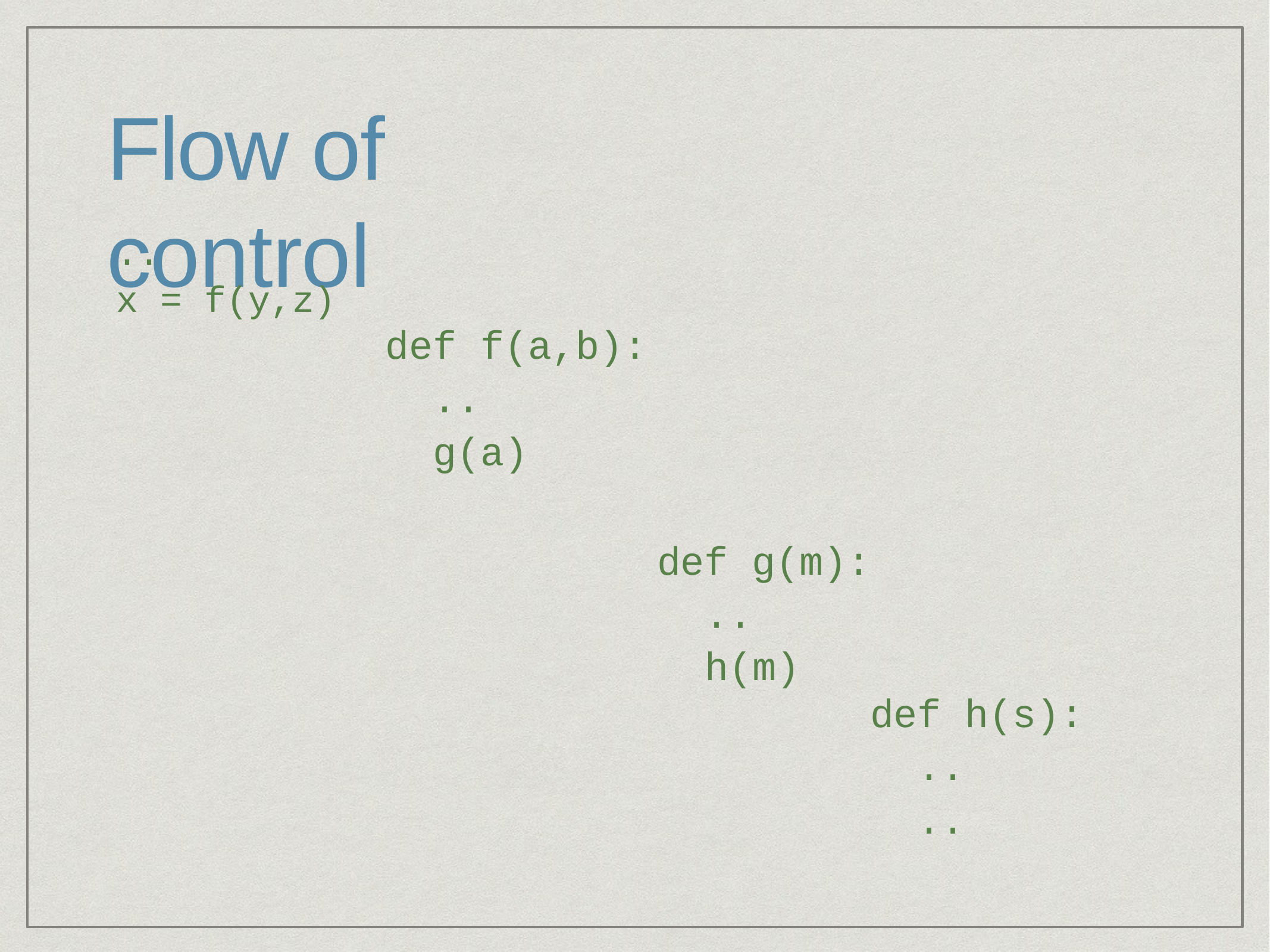

# Flow of control
..
x = f(y,z)
def f(a,b):
..
g(a)

def g(m):
..
h(m)
def h(s):
..
..